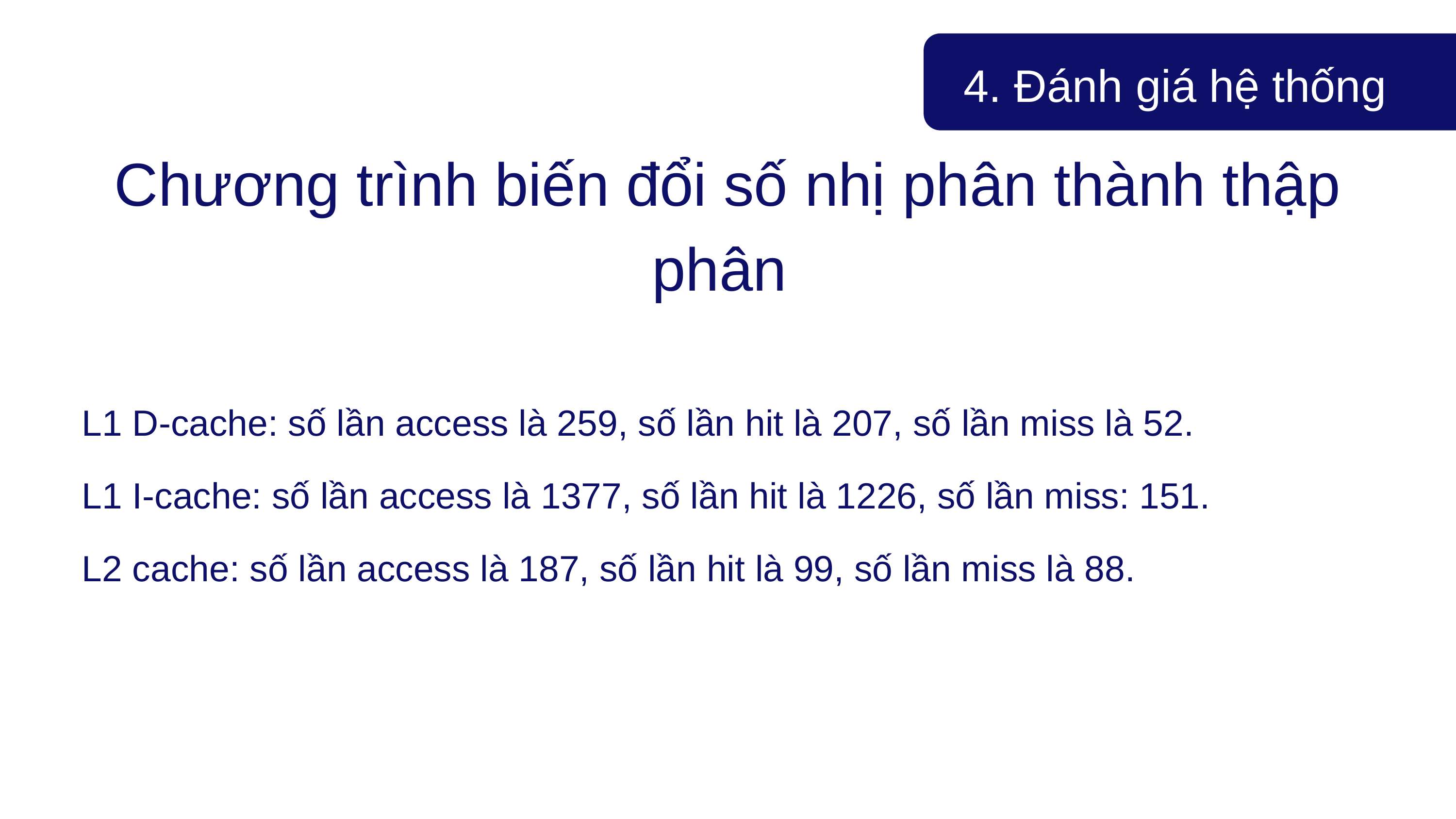

4. Đánh giá hệ thống
Chương trình biến đổi số nhị phân thành thập phân
L1 D-cache: số lần access là 259, số lần hit là 207, số lần miss là 52.
L1 I-cache: số lần access là 1377, số lần hit là 1226, số lần miss: 151.
L2 cache: số lần access là 187, số lần hit là 99, số lần miss là 88.